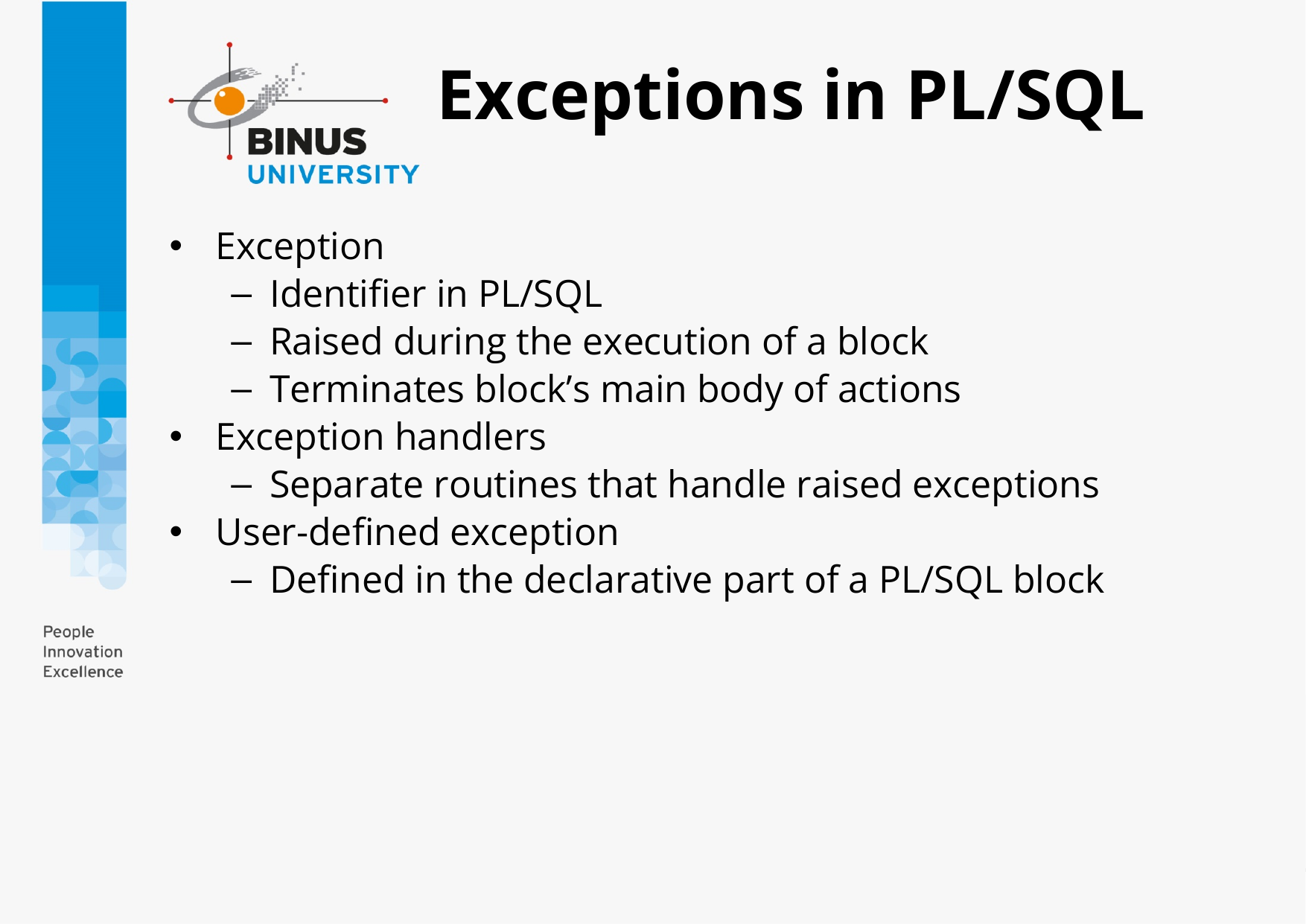

# Exceptions in PL/SQL
Exception
Identifier in PL/SQL
Raised during the execution of a block
Terminates block’s main body of actions
Exception handlers
Separate routines that handle raised exceptions
User-defined exception
Defined in the declarative part of a PL/SQL block